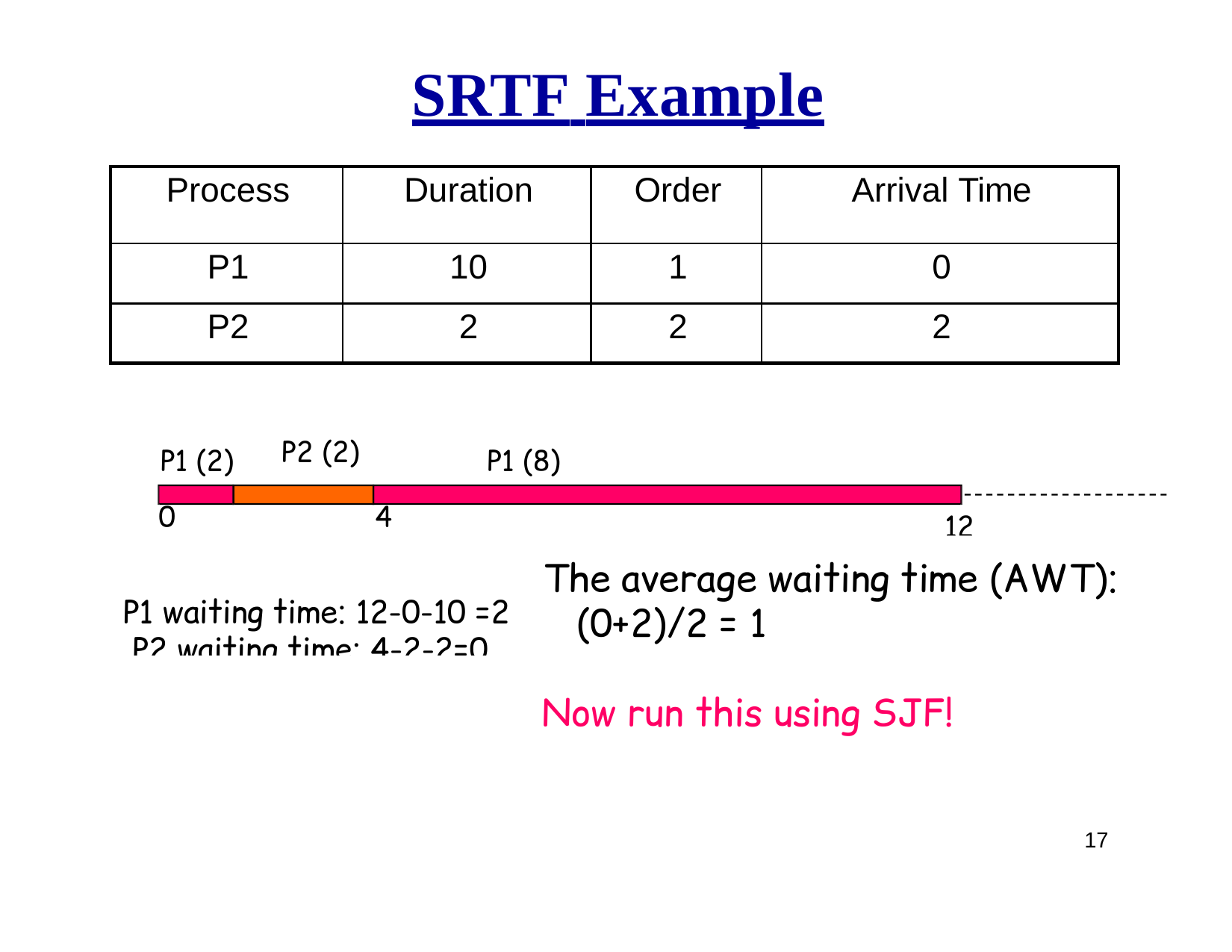

# SRTF Example
| Process | Duration | Order | Arrival Time |
| --- | --- | --- | --- |
| P1 | 10 | 1 | 0 |
| P2 | 2 | 2 | 2 |
P2 (2)
P1 (2)
0	2
P1 (8)

4
12

The average waiting time (AWT):  (0+2)/2 = 1
Now run this using SJF!
P1 waiting time: 12-0-10 =2  P2 waiting time: 4-2-2=0

17